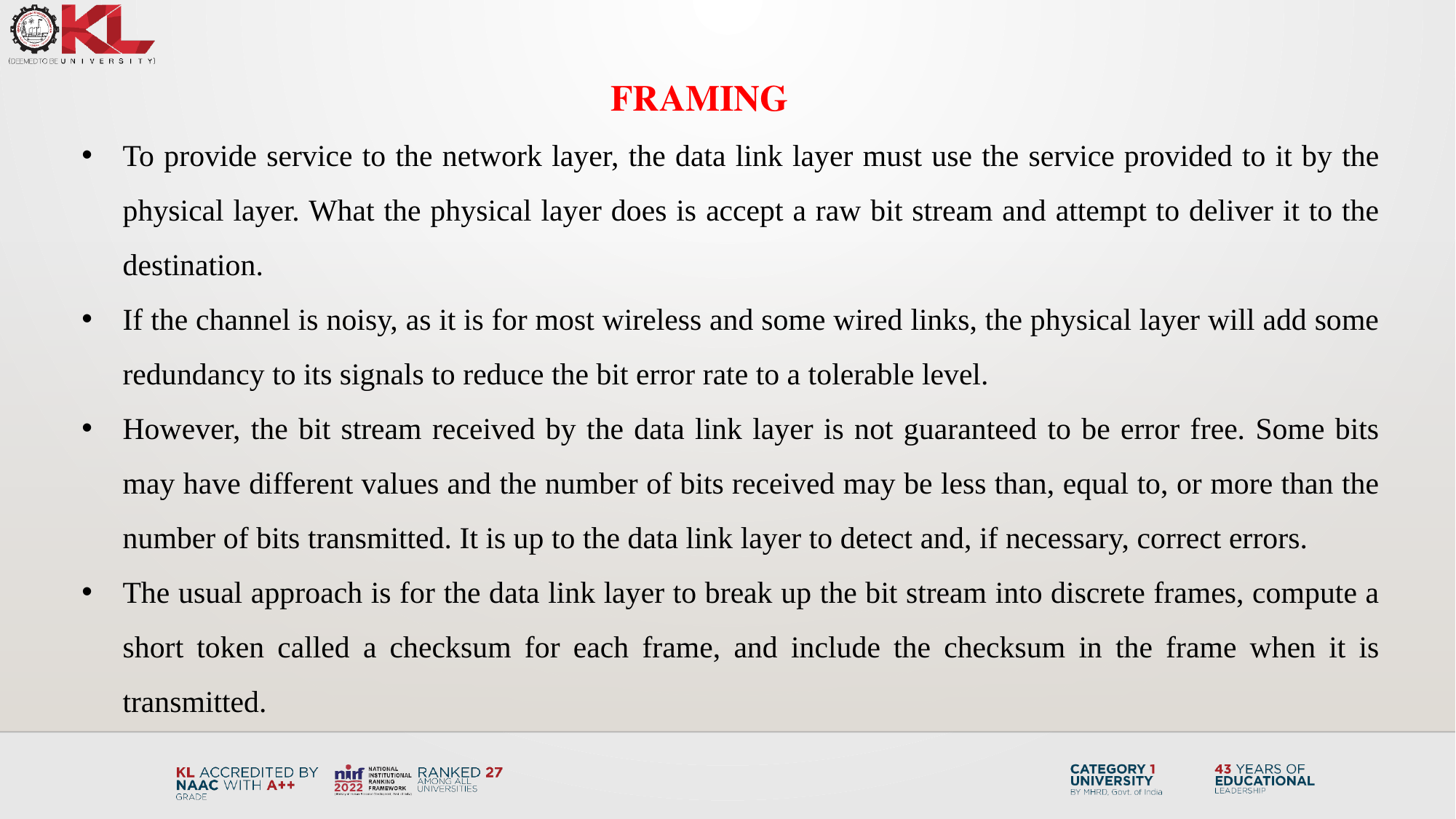

FRAMING
To provide service to the network layer, the data link layer must use the service provided to it by the physical layer. What the physical layer does is accept a raw bit stream and attempt to deliver it to the destination.
If the channel is noisy, as it is for most wireless and some wired links, the physical layer will add some redundancy to its signals to reduce the bit error rate to a tolerable level.
However, the bit stream received by the data link layer is not guaranteed to be error free. Some bits may have different values and the number of bits received may be less than, equal to, or more than the number of bits transmitted. It is up to the data link layer to detect and, if necessary, correct errors.
The usual approach is for the data link layer to break up the bit stream into discrete frames, compute a short token called a checksum for each frame, and include the checksum in the frame when it is transmitted.